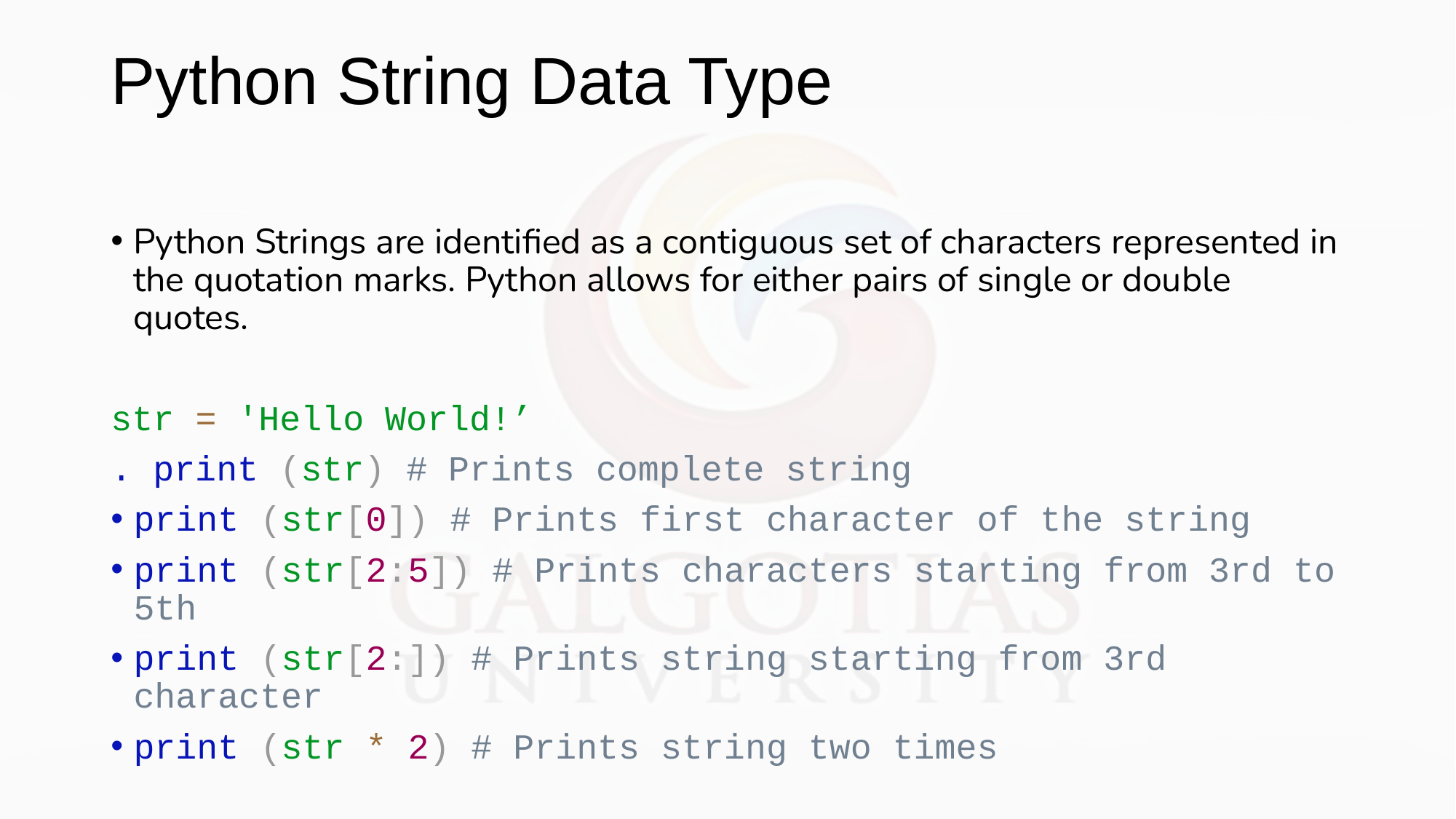

# Python String Data Type
Python Strings are identified as a contiguous set of characters represented in the quotation marks. Python allows for either pairs of single or double quotes.

str = 'Hello World!’
. print (str) # Prints complete string
print (str[0]) # Prints first character of the string
print (str[2:5]) # Prints characters starting from 3rd to 5th
print (str[2:]) # Prints string starting from 3rd character
print (str * 2) # Prints string two times